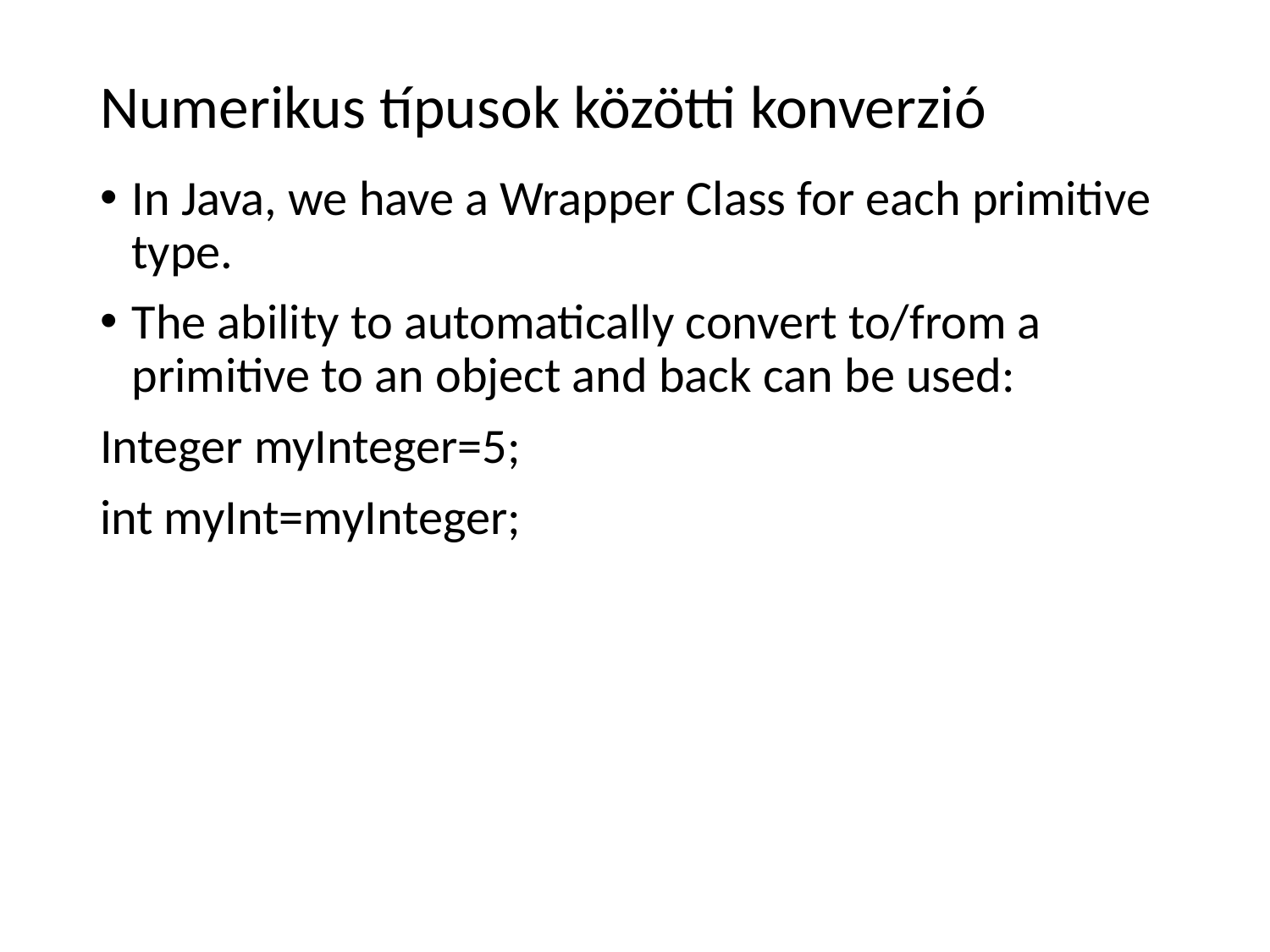

# Numerikus típusok közötti konverzió
In Java, we have a Wrapper Class for each primitive type.
The ability to automatically convert to/from a primitive to an object and back can be used:
Integer myInteger=5;
int myInt=myInteger;